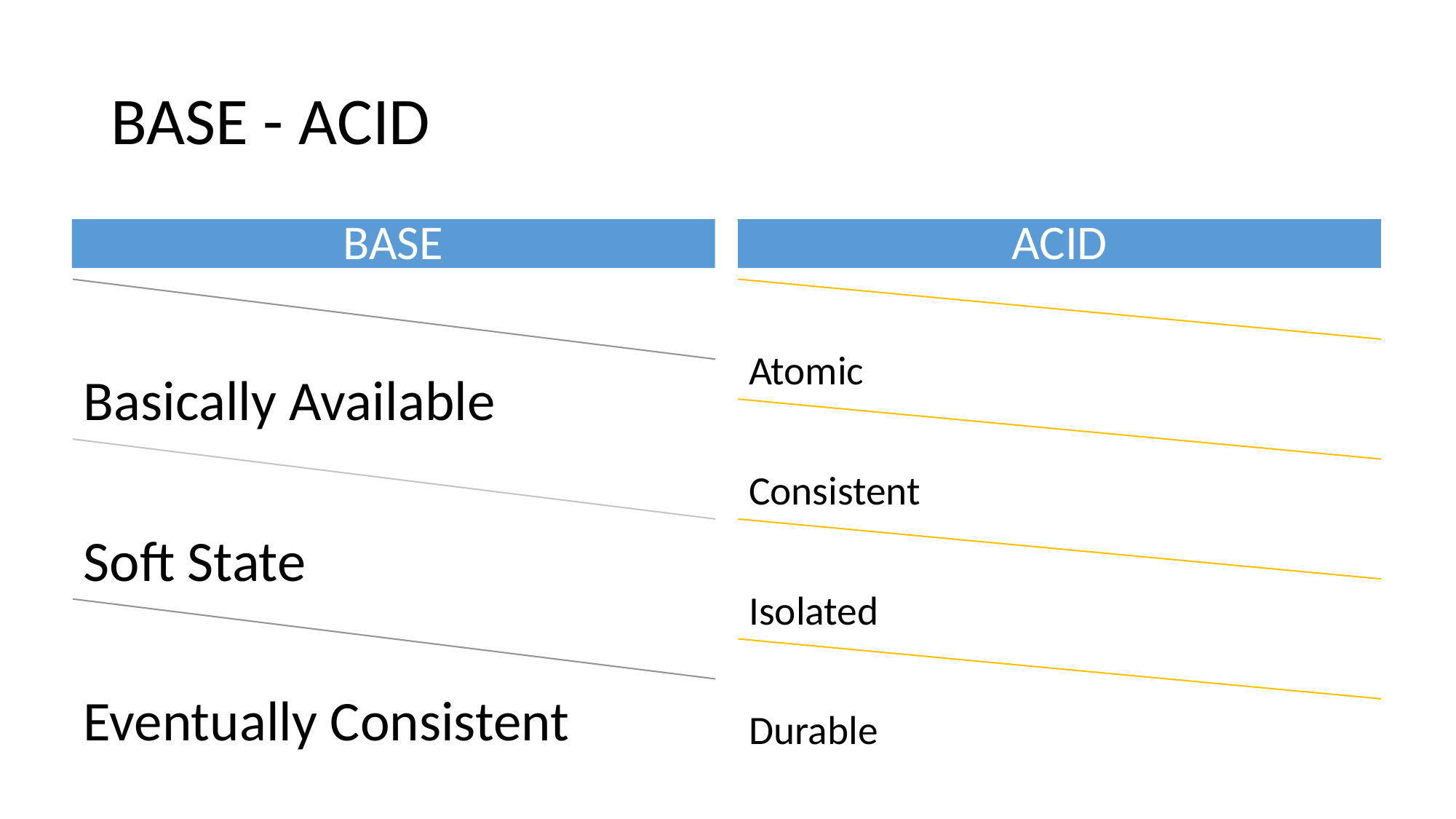

# BASE - ACID
BASE
ACID
Basically Available
Soft State
Eventually Consistent
Atomic
Consistent
Isolated
Durable